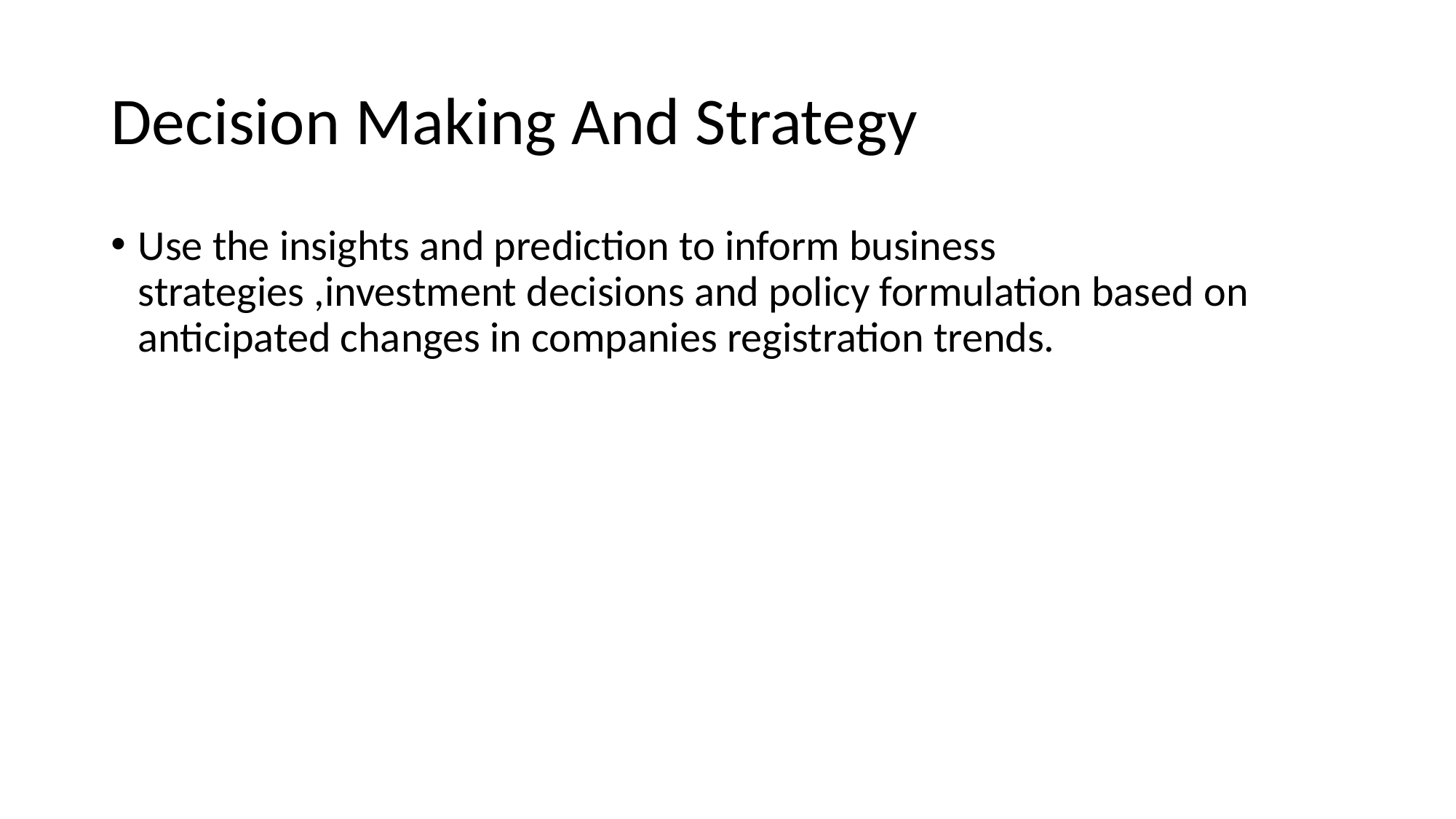

# Decision Making And Strategy
Use the insights and prediction to inform business strategies ,investment decisions and policy formulation based on anticipated changes in companies registration trends.